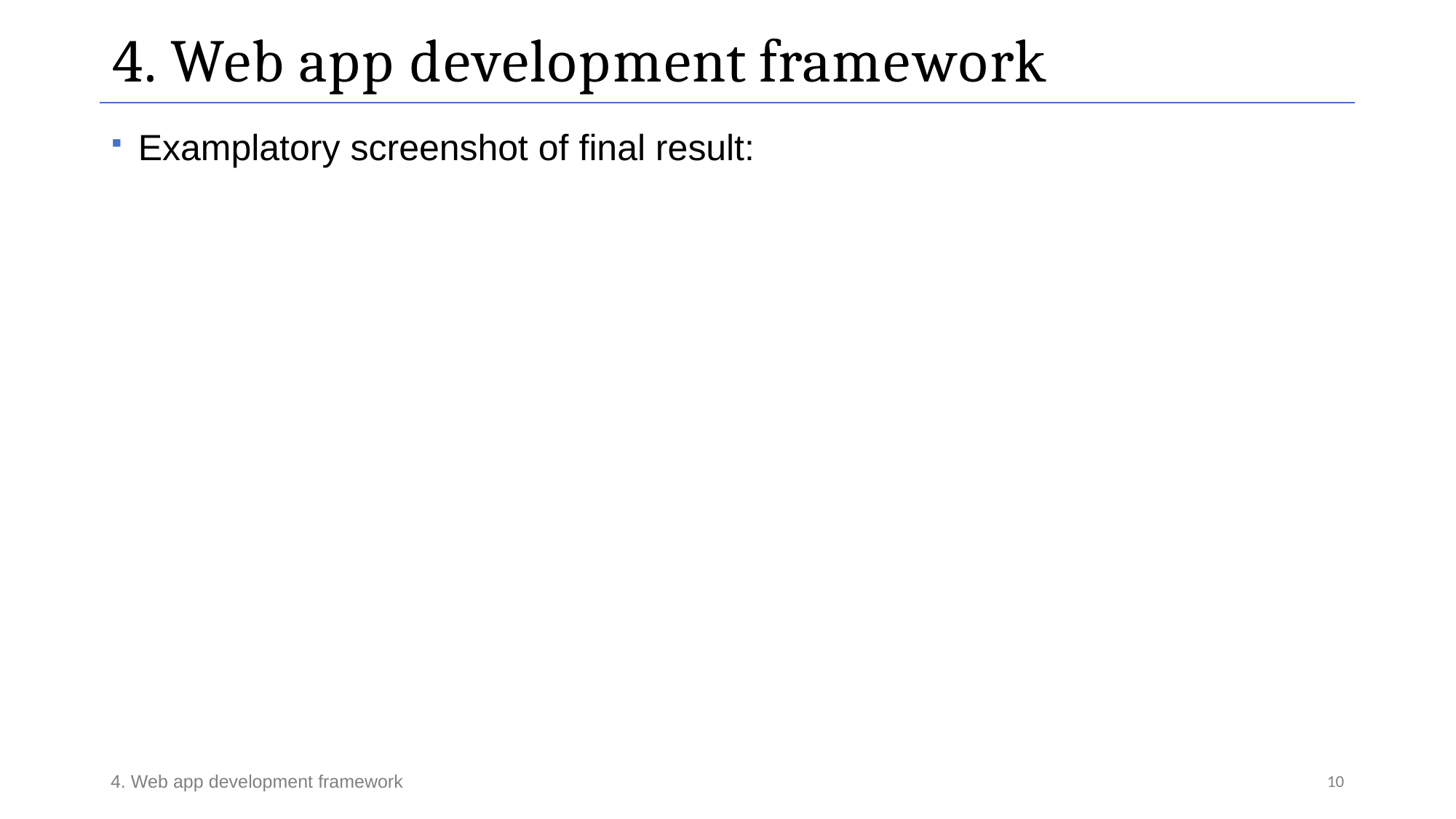

# 4. Web app development framework
Examplatory screenshot of final result:
10
4. Web app development framework